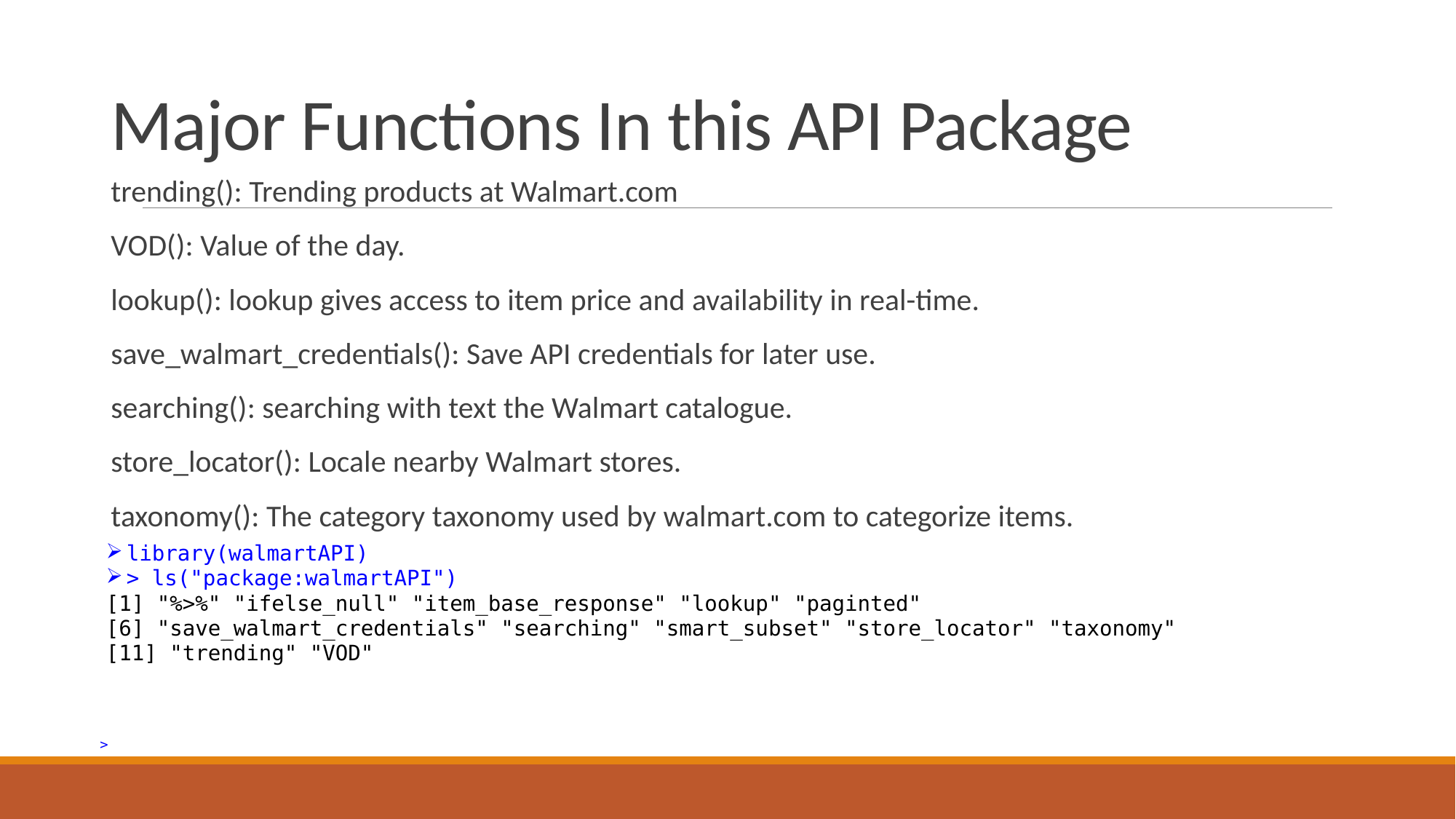

# Major Functions In this API Package
trending(): Trending products at Walmart.com
VOD(): Value of the day.
lookup(): lookup gives access to item price and availability in real-time.
save_walmart_credentials(): Save API credentials for later use.
searching(): searching with text the Walmart catalogue.
store_locator(): Locale nearby Walmart stores.
taxonomy(): The category taxonomy used by walmart.com to categorize items.

| library(walmartAPI) > ls("package:walmartAPI") [1] "%>%" "ifelse\_null" "item\_base\_response" "lookup" "paginted" [6] "save\_walmart\_credentials" "searching" "smart\_subset" "store\_locator" "taxonomy" [11] "trending" "VOD" |
| --- |
|  |
|  |
| > |